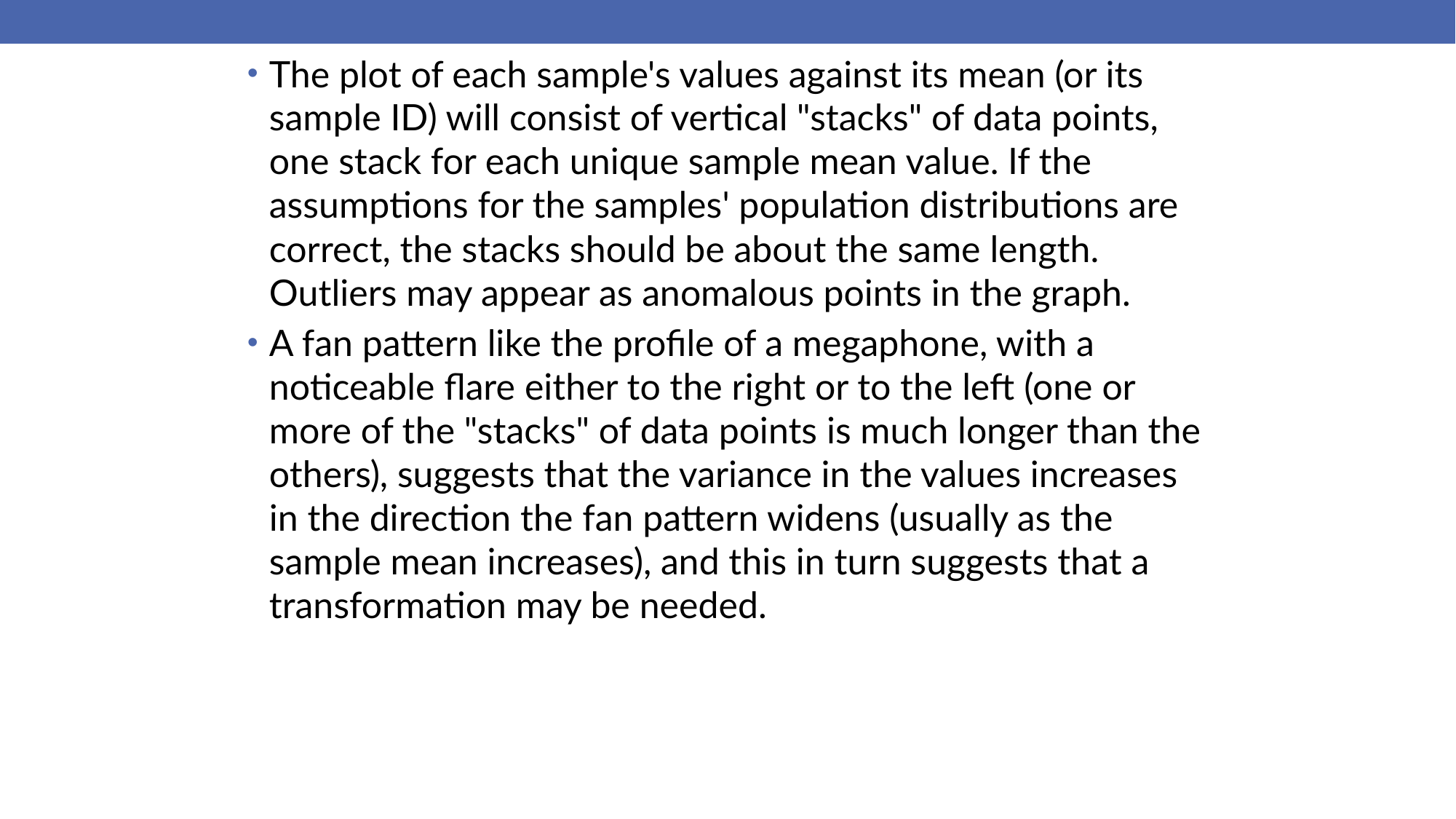

The plot of each sample's values against its mean (or its sample ID) will consist of vertical "stacks" of data points, one stack for each unique sample mean value. If the assumptions for the samples' population distributions are correct, the stacks should be about the same length. Outliers may appear as anomalous points in the graph.
A fan pattern like the profile of a megaphone, with a noticeable flare either to the right or to the left (one or more of the "stacks" of data points is much longer than the others), suggests that the variance in the values increases in the direction the fan pattern widens (usually as the sample mean increases), and this in turn suggests that a transformation may be needed.